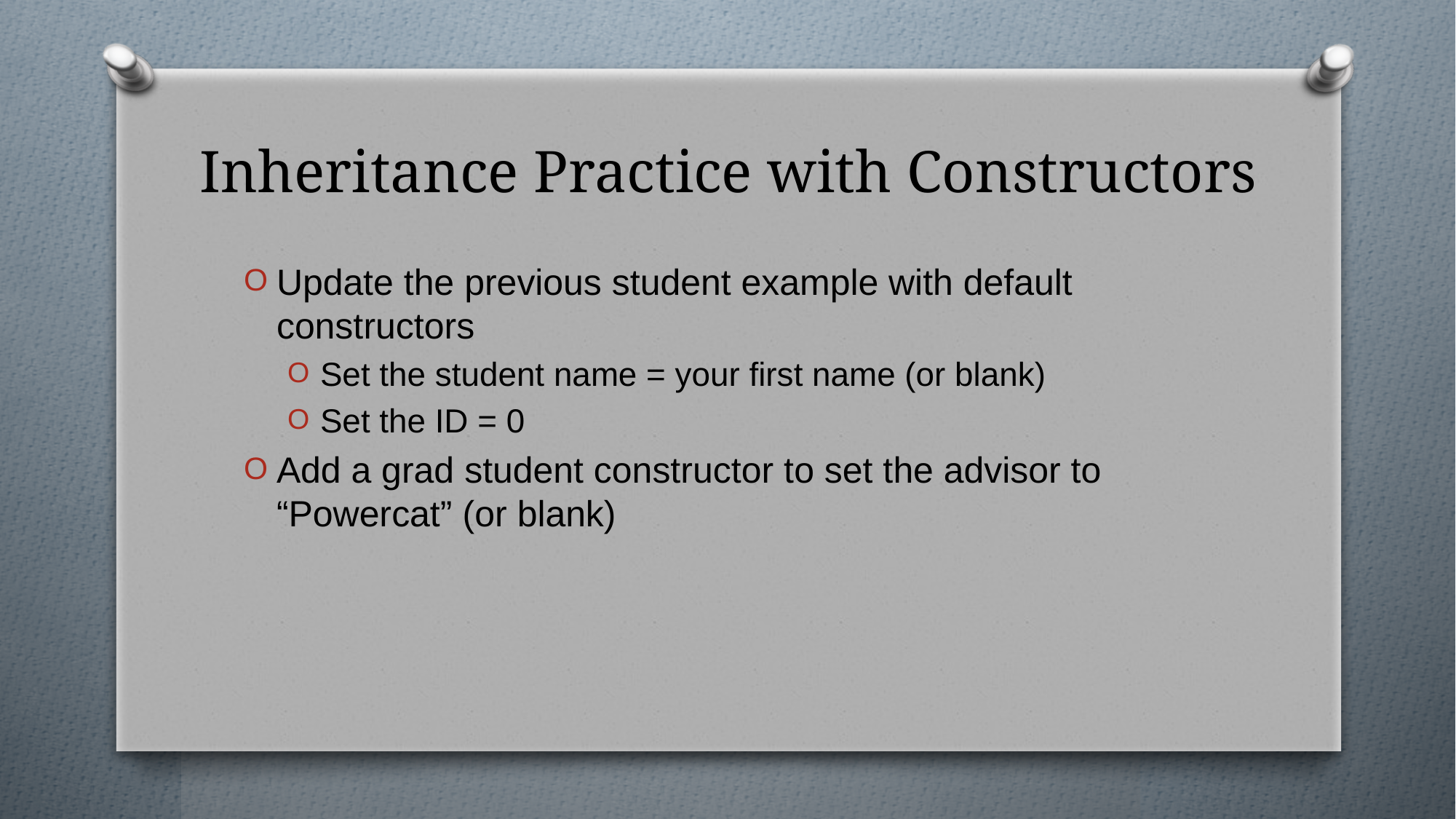

# Inheritance Practice with Constructors
Update the previous student example with default constructors
Set the student name = your first name (or blank)
Set the ID = 0
Add a grad student constructor to set the advisor to “Powercat” (or blank)